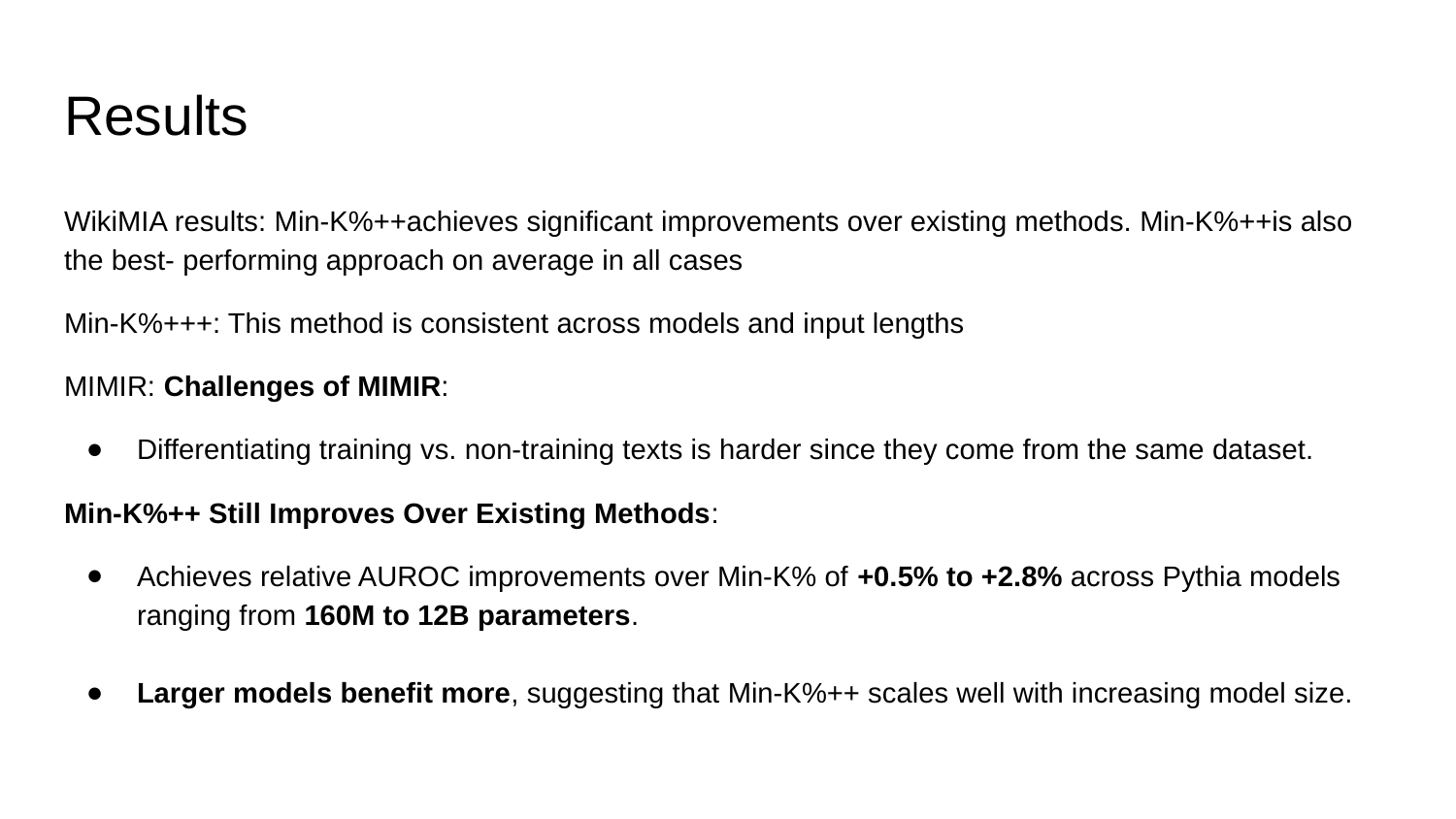

# Results
WikiMIA results: Min-K%++achieves significant improvements over existing methods. Min-K%++is also the best- performing approach on average in all cases
Min-K%+++: This method is consistent across models and input lengths
MIMIR: Challenges of MIMIR:
Differentiating training vs. non-training texts is harder since they come from the same dataset.
Min-K%++ Still Improves Over Existing Methods:
Achieves relative AUROC improvements over Min-K% of +0.5% to +2.8% across Pythia models ranging from 160M to 12B parameters.
Larger models benefit more, suggesting that Min-K%++ scales well with increasing model size.